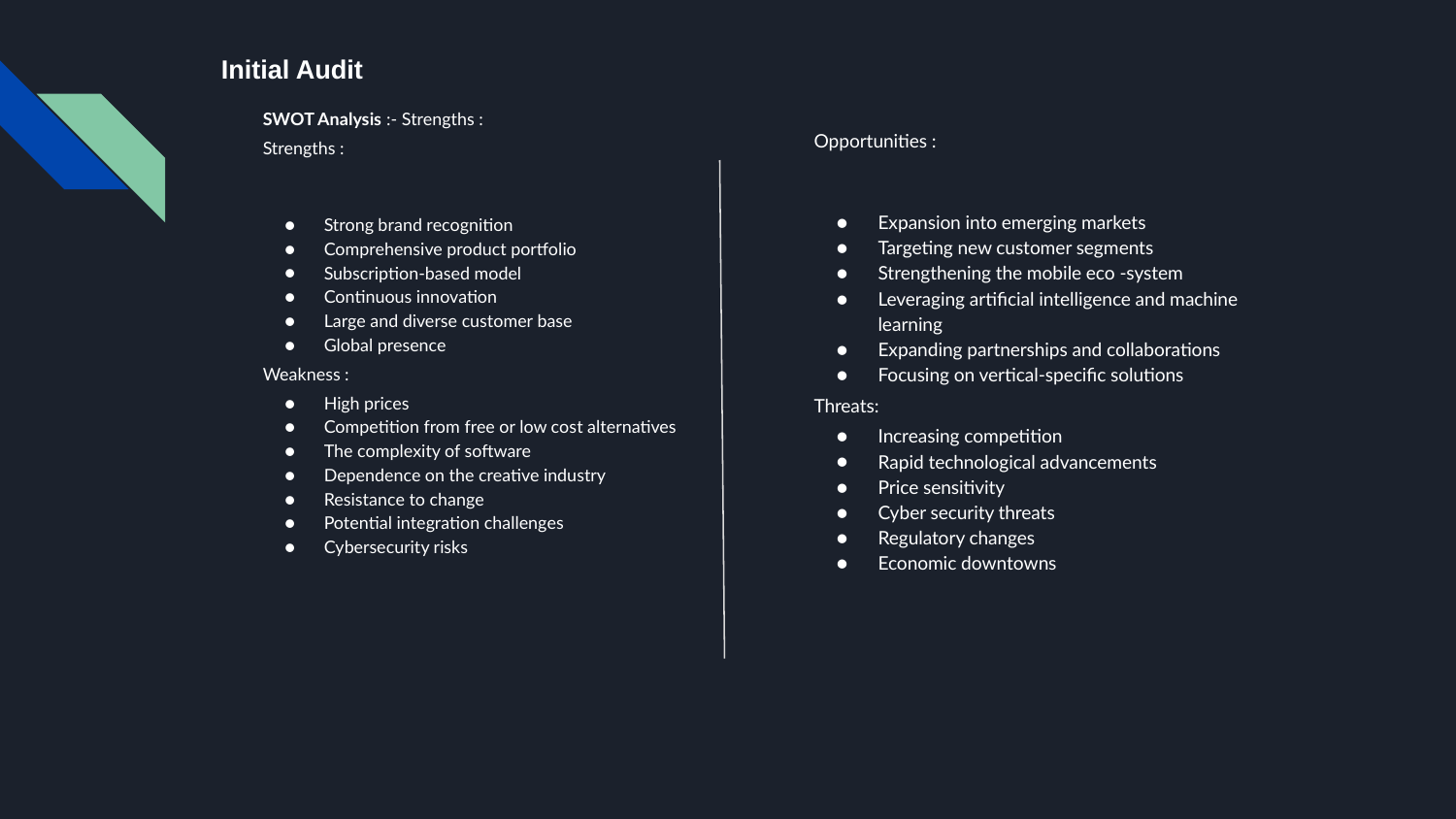

# Initial Audit
SWOT Analysis :- Strengths :
Strengths :
Strong brand recognition
Comprehensive product portfolio
Subscription-based model
Continuous innovation
Large and diverse customer base
Global presence
Weakness :
High prices
Competition from free or low cost alternatives
The complexity of software
Dependence on the creative industry
Resistance to change
Potential integration challenges
Cybersecurity risks

Opportunities :
Expansion into emerging markets
Targeting new customer segments
Strengthening the mobile eco -system
Leveraging artificial intelligence and machine learning
Expanding partnerships and collaborations
Focusing on vertical-specific solutions
Threats:
Increasing competition
Rapid technological advancements
Price sensitivity
Cyber security threats
Regulatory changes
Economic downtowns